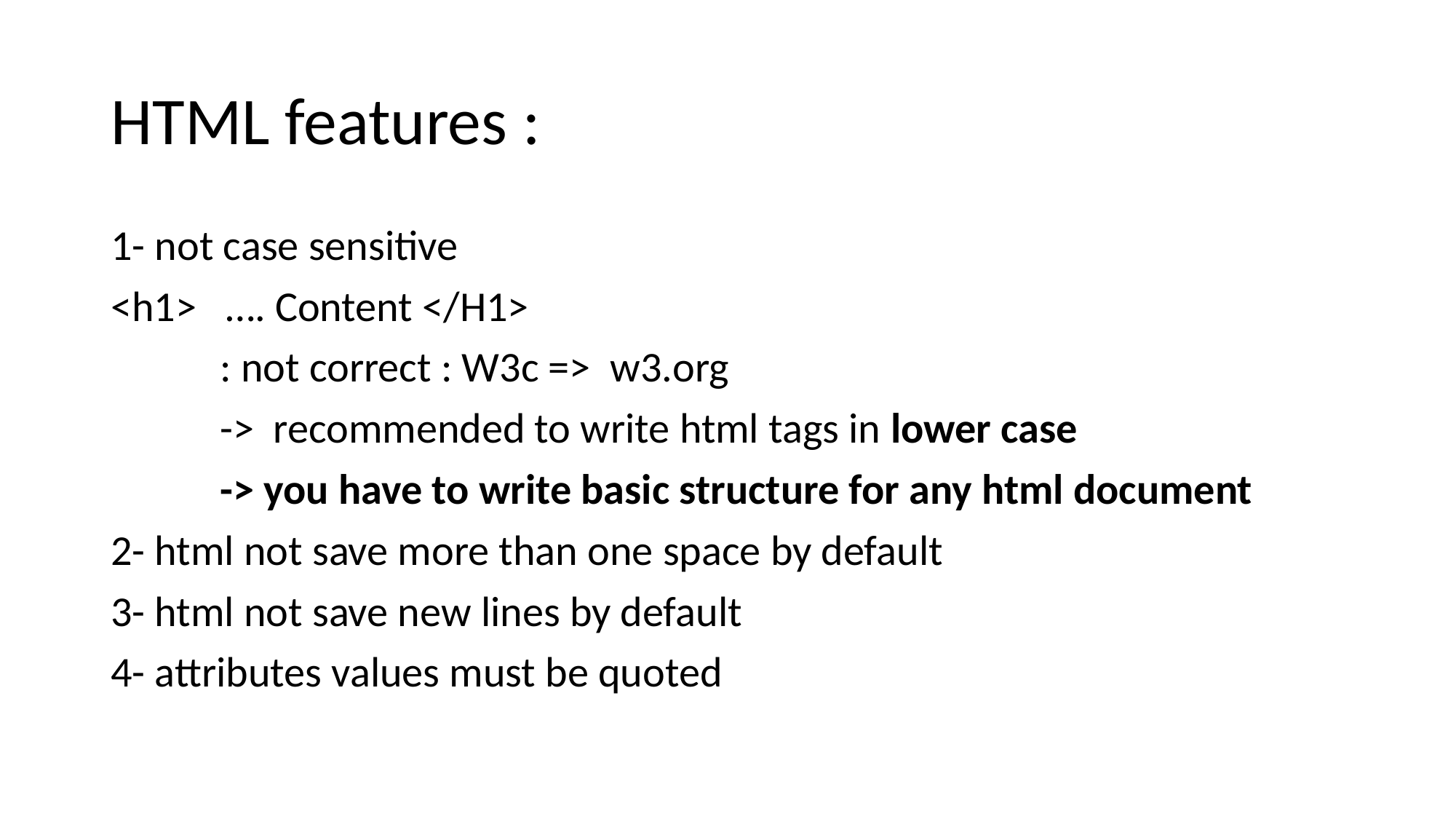

# HTML features :
1- not case sensitive
<h1>   …. Content </H1>
	: not correct : W3c =>  w3.org
	->  recommended to write html tags in lower case
	-> you have to write basic structure for any html document
2- html not save more than one space by default
3- html not save new lines by default
4- attributes values must be quoted